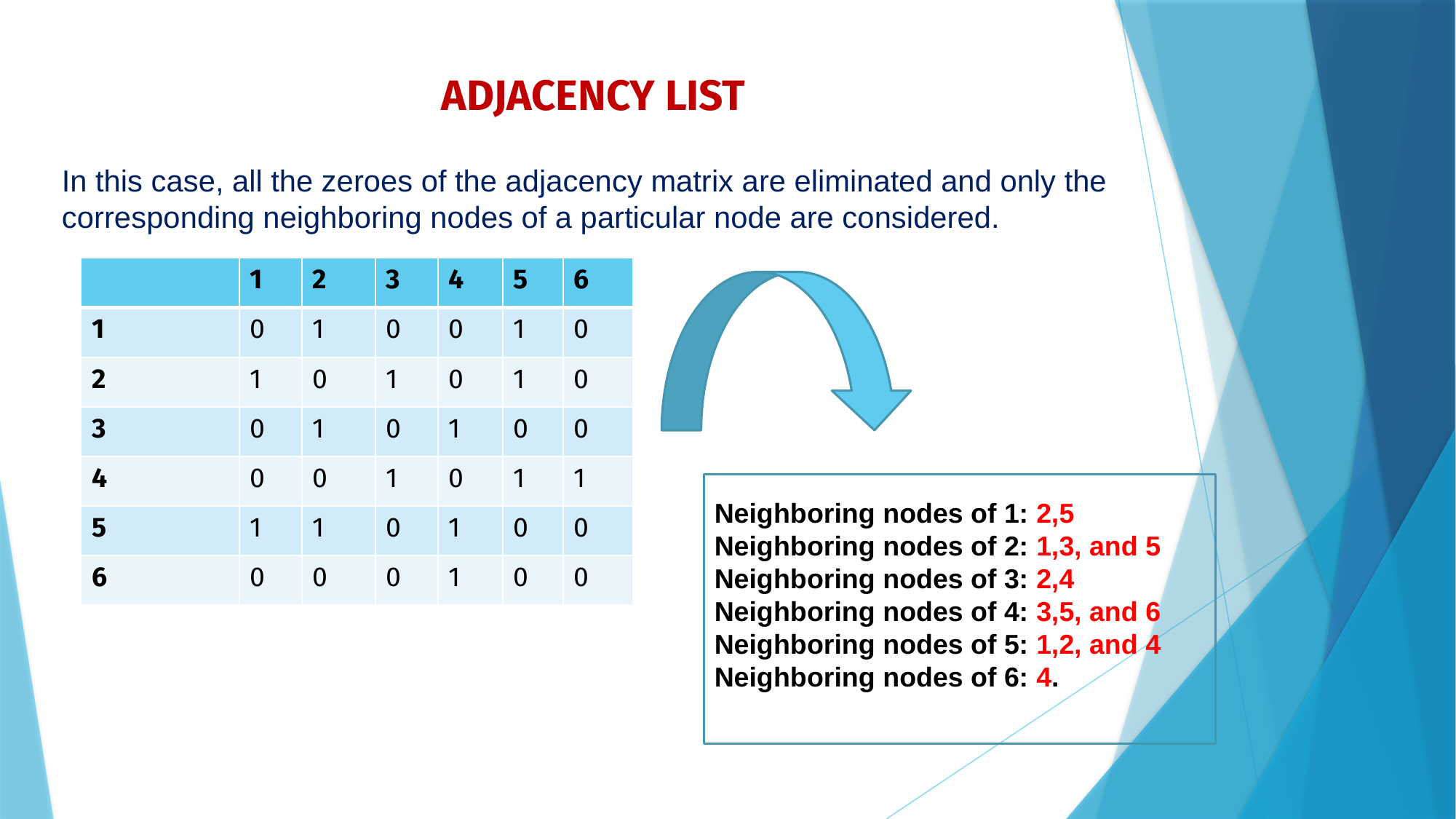

ADJACENCY LIST
In this case, all the zeroes of the adjacency matrix are eliminated and only the corresponding neighboring nodes of a particular node are considered.
|  | 1 | 2 | 3 | 4 | 5 | 6 |
| --- | --- | --- | --- | --- | --- | --- |
| 1 | 0 | 1 | 0 | 0 | 1 | 0 |
| 2 | 1 | 0 | 1 | 0 | 1 | 0 |
| 3 | 0 | 1 | 0 | 1 | 0 | 0 |
| 4 | 0 | 0 | 1 | 0 | 1 | 1 |
| 5 | 1 | 1 | 0 | 1 | 0 | 0 |
| 6 | 0 | 0 | 0 | 1 | 0 | 0 |

Neighboring nodes of 1: 2,5
Neighboring nodes of 2: 1,3, and 5
Neighboring nodes of 3: 2,4
Neighboring nodes of 4: 3,5, and 6
Neighboring nodes of 5: 1,2, and 4
Neighboring nodes of 6: 4.